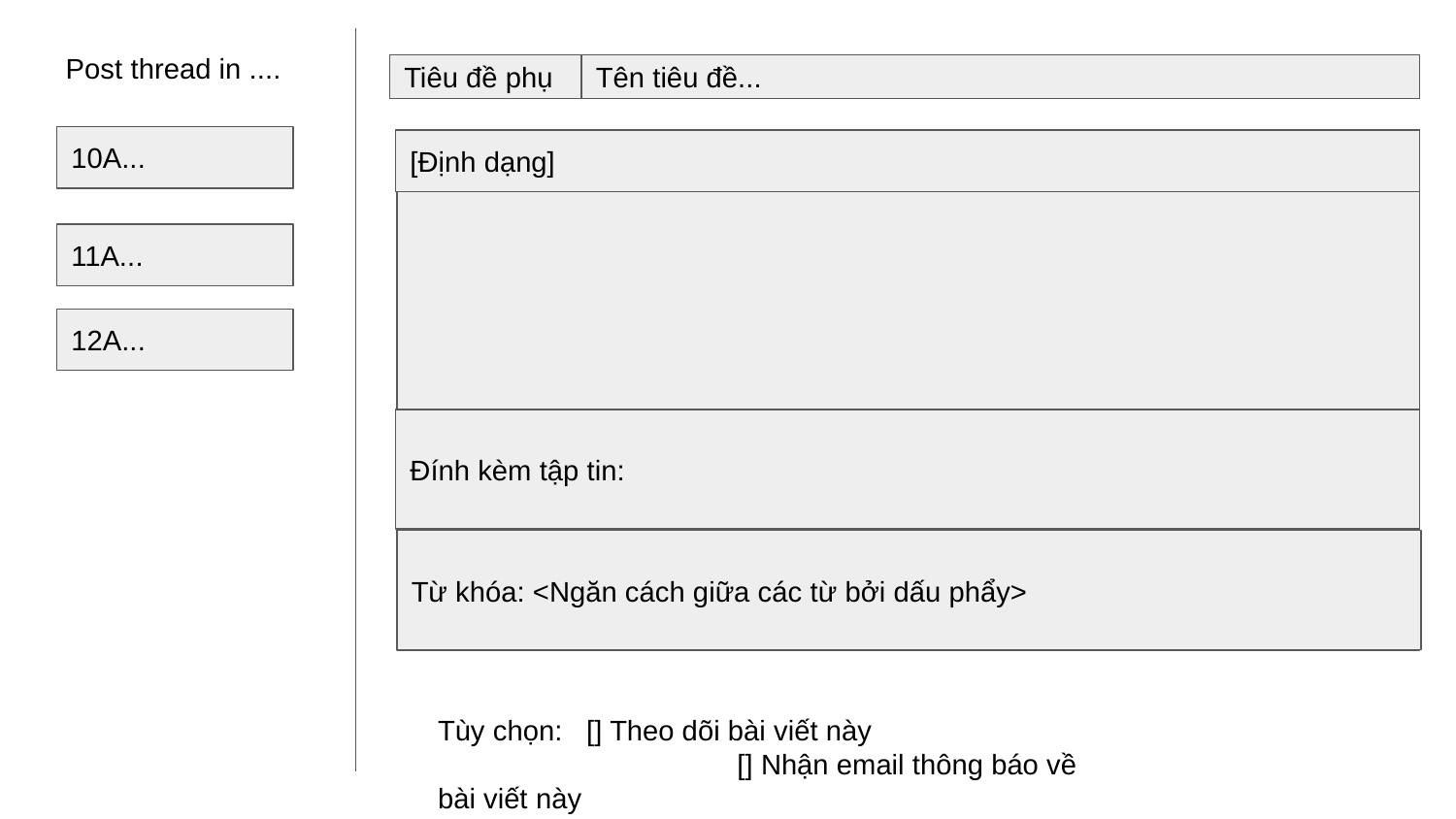

Post thread in ....

Tiêu đề phụ
Tên tiêu đề...
10A...
[Định dạng]

11A...
12A...
Đính kèm tập tin:
Từ khóa: <Ngăn cách giữa các từ bởi dấu phẩy>
Tùy chọn:   [] Theo dõi bài viết này
		 [] Nhận email thông báo về bài viết này